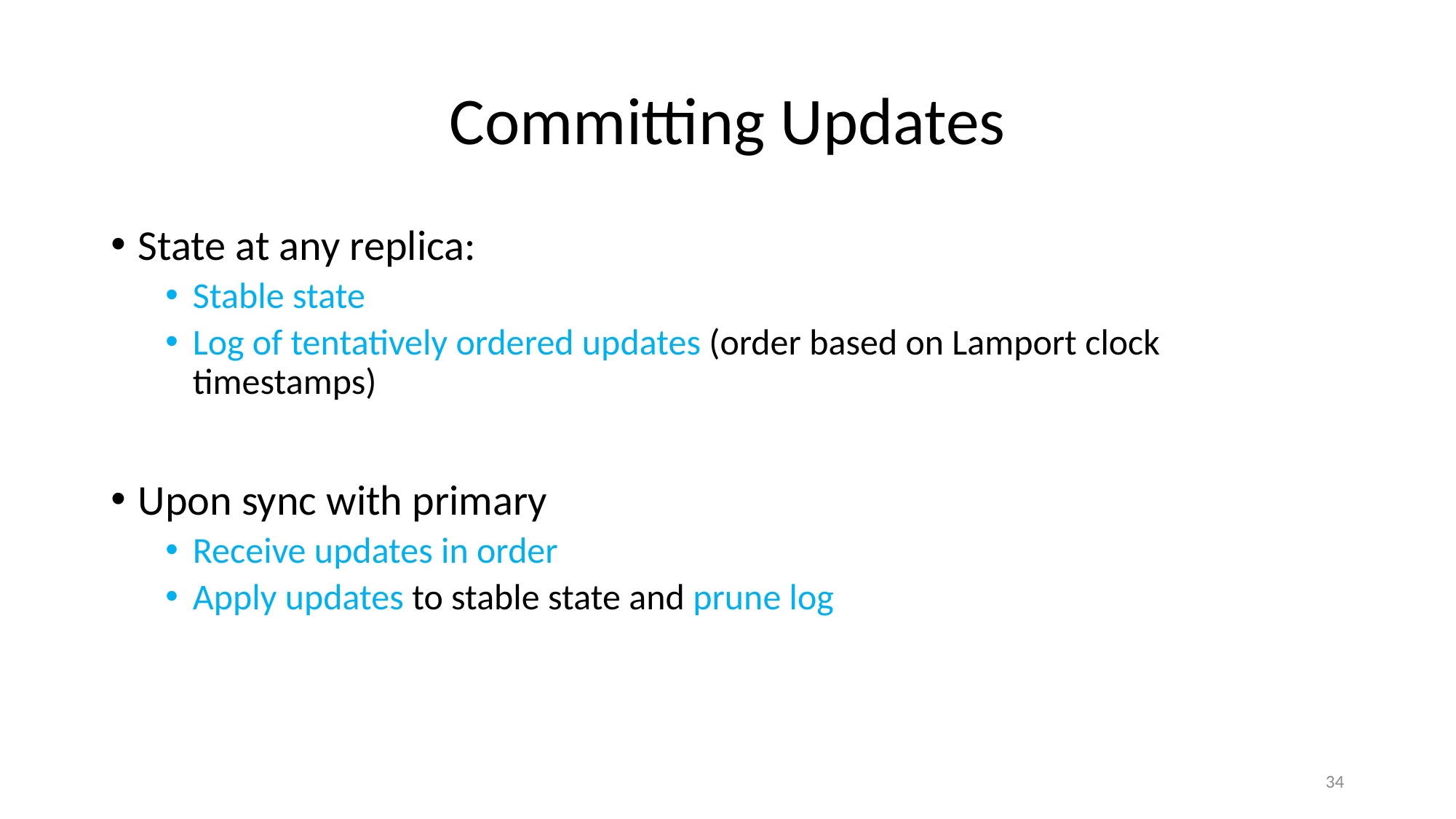

# Committing Updates
State at any replica:
Stable state
Log of tentatively ordered updates (order based on Lamport clock timestamps)

Upon sync with primary
Receive updates in order
Apply updates to stable state and prune log
34